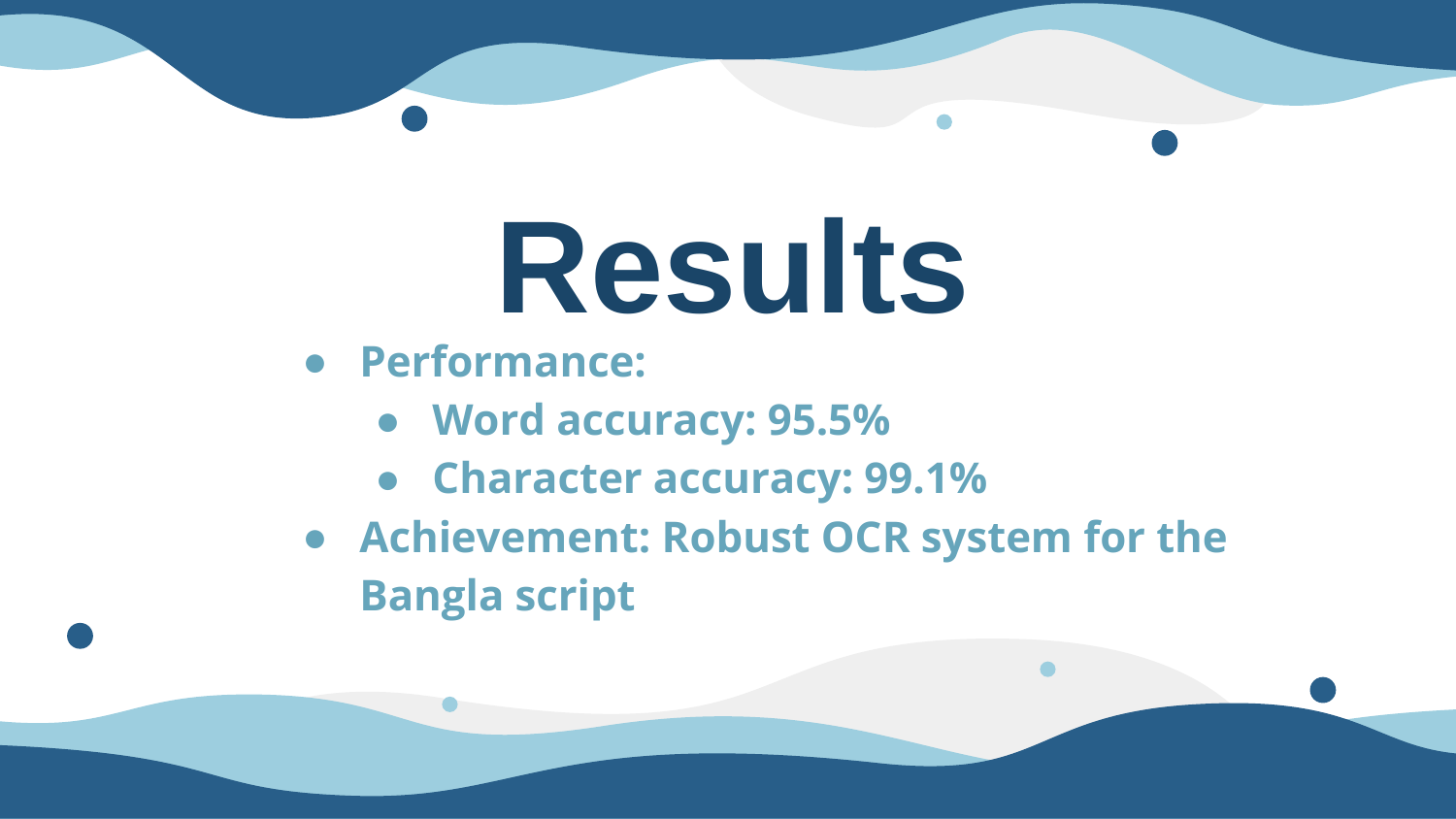

# Results

Performance:
Word accuracy: 95.5%
Character accuracy: 99.1%
Achievement: Robust OCR system for the Bangla script